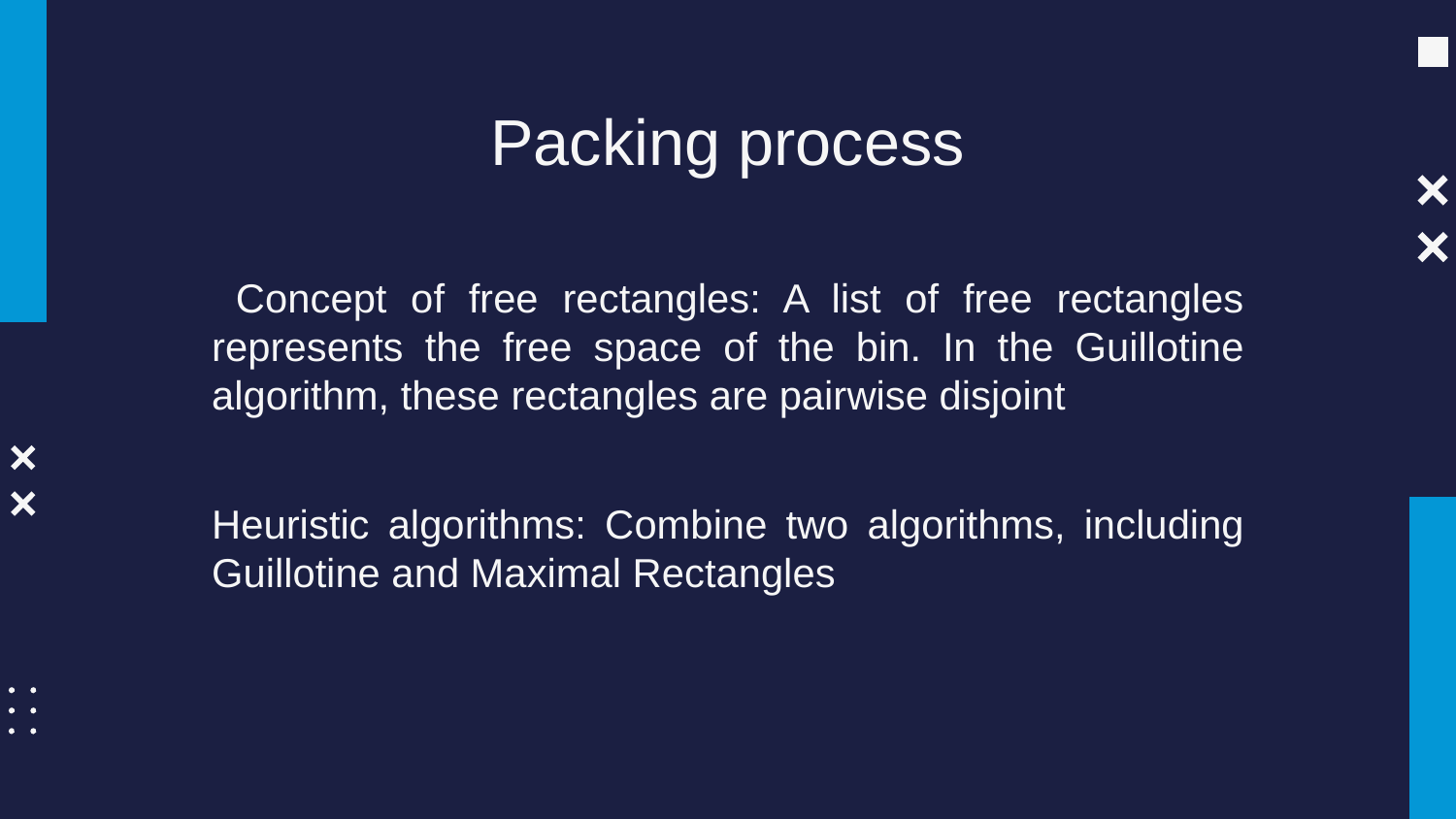

# Packing process
 Concept of free rectangles: A list of free rectangles represents the free space of the bin. In the Guillotine algorithm, these rectangles are pairwise disjoint

Heuristic algorithms: Combine two algorithms, including Guillotine and Maximal Rectangles